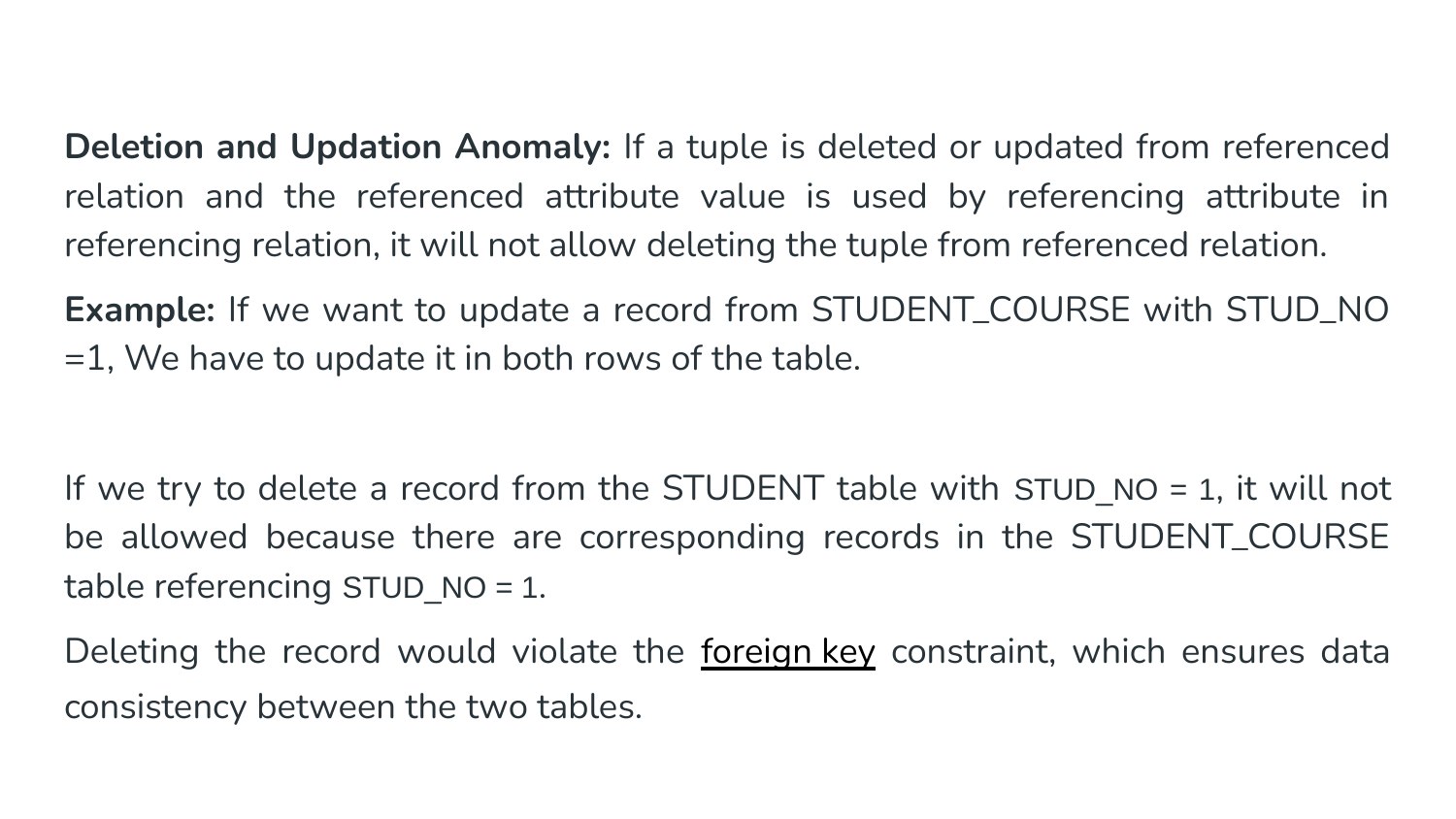

Deletion and Updation Anomaly: If a tuple is deleted or updated from referenced relation and the referenced attribute value is used by referencing attribute in referencing relation, it will not allow deleting the tuple from referenced relation.
Example: If we want to update a record from STUDENT_COURSE with STUD_NO =1, We have to update it in both rows of the table.

If we try to delete a record from the STUDENT table with STUD_NO = 1, it will not be allowed because there are corresponding records in the STUDENT_COURSE table referencing STUD_NO = 1.
Deleting the record would violate the foreign key constraint, which ensures data consistency between the two tables.